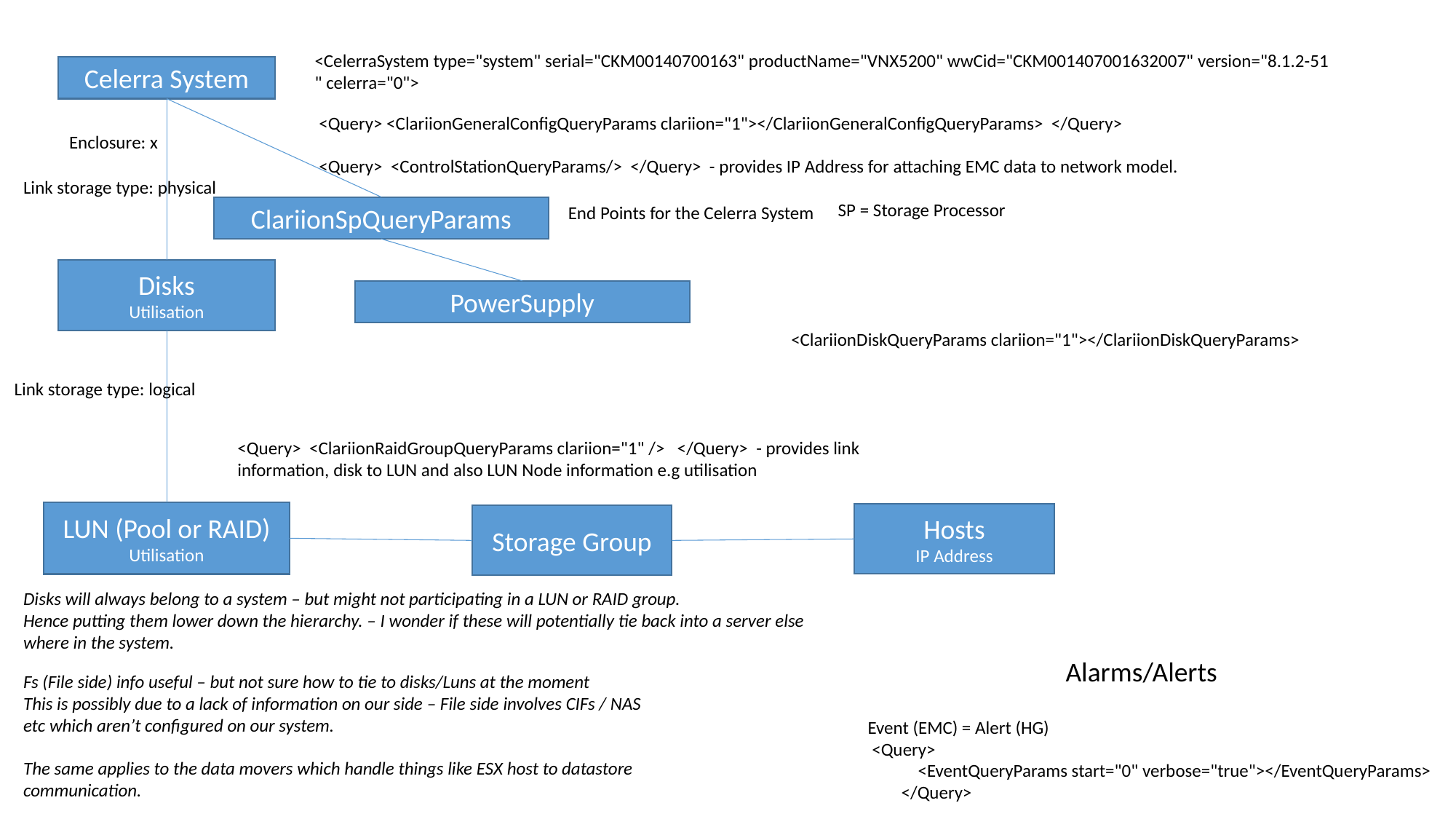

<CelerraSystem type="system" serial="CKM00140700163" productName="VNX5200" wwCid="CKM001407001632007" version="8.1.2-51 " celerra="0">
Celerra System
 <Query> <ClariionGeneralConfigQueryParams clariion="1"></ClariionGeneralConfigQueryParams>  </Query>
Enclosure: x
 <Query>  <ControlStationQueryParams/>  </Query>  - provides IP Address for attaching EMC data to network model.
Link storage type: physical
SP = Storage Processor
End Points for the Celerra System
ClariionSpQueryParams
Disks
Utilisation
PowerSupply
 <ClariionDiskQueryParams clariion="1"></ClariionDiskQueryParams>
Link storage type: logical
<Query>  <ClariionRaidGroupQueryParams clariion="1" />   </Query>  - provides link information, disk to LUN and also LUN Node information e.g utilisation
LUN (Pool or RAID)
Utilisation
Hosts
IP Address
Storage Group
Disks will always belong to a system – but might not participating in a LUN or RAID group.
Hence putting them lower down the hierarchy. – I wonder if these will potentially tie back into a server else where in the system.
Alarms/Alerts
Fs (File side) info useful – but not sure how to tie to disks/Luns at the moment
This is possibly due to a lack of information on our side – File side involves CIFs / NAS etc which aren’t configured on our system.

The same applies to the data movers which handle things like ESX host to datastore communication.
Event (EMC) = Alert (HG)
 <Query>
            <EventQueryParams start="0" verbose="true"></EventQueryParams>
        </Query>